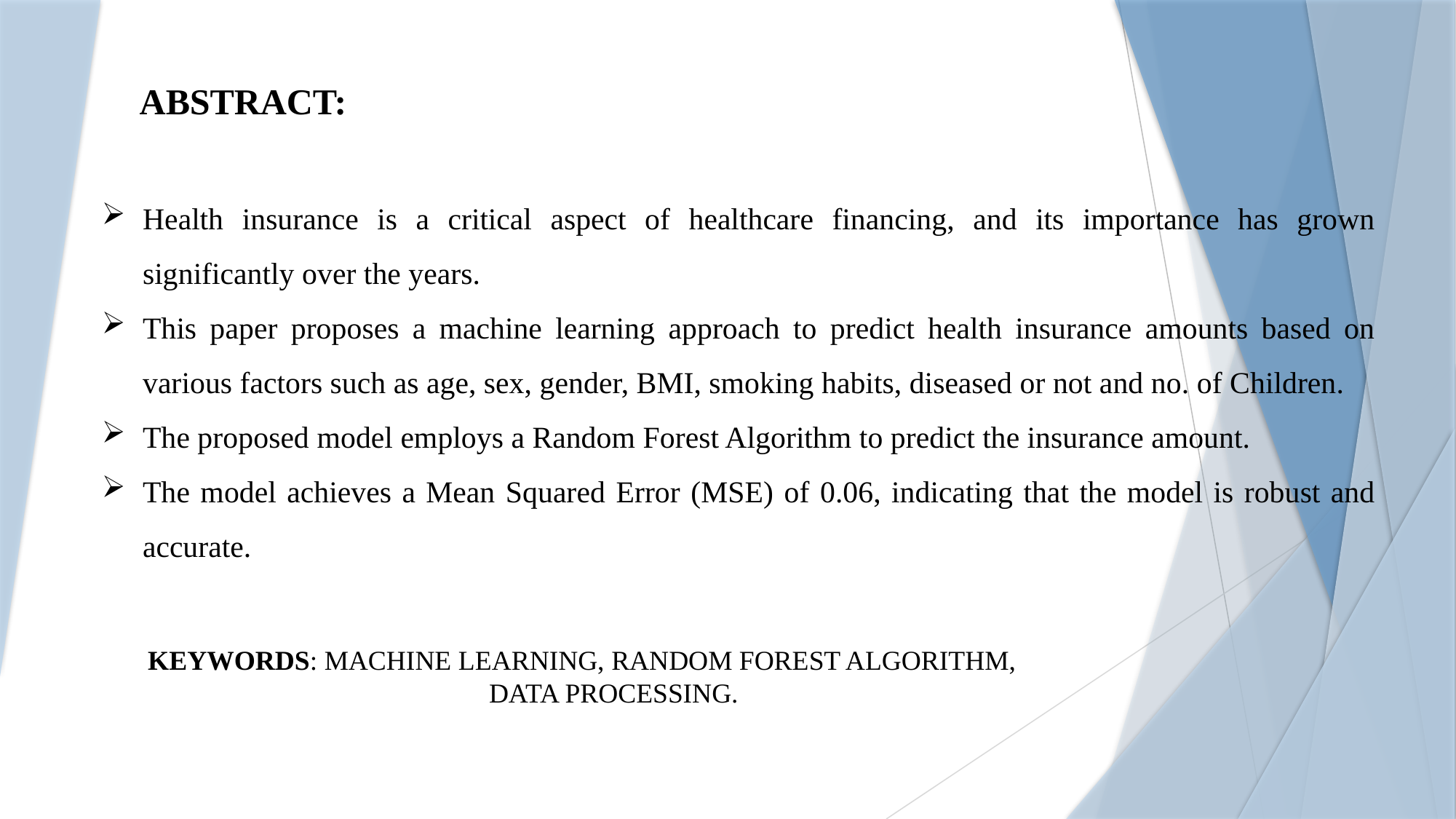

ABSTRACT:
Health insurance is a critical aspect of healthcare financing, and its importance has grown significantly over the years.
This paper proposes a machine learning approach to predict health insurance amounts based on various factors such as age, sex, gender, BMI, smoking habits, diseased or not and no. of Children.
The proposed model employs a Random Forest Algorithm to predict the insurance amount.
The model achieves a Mean Squared Error (MSE) of 0.06, indicating that the model is robust and accurate.
KEYWORDS: MACHINE LEARNING, RANDOM FOREST ALGORITHM,
			  DATA PROCESSING.